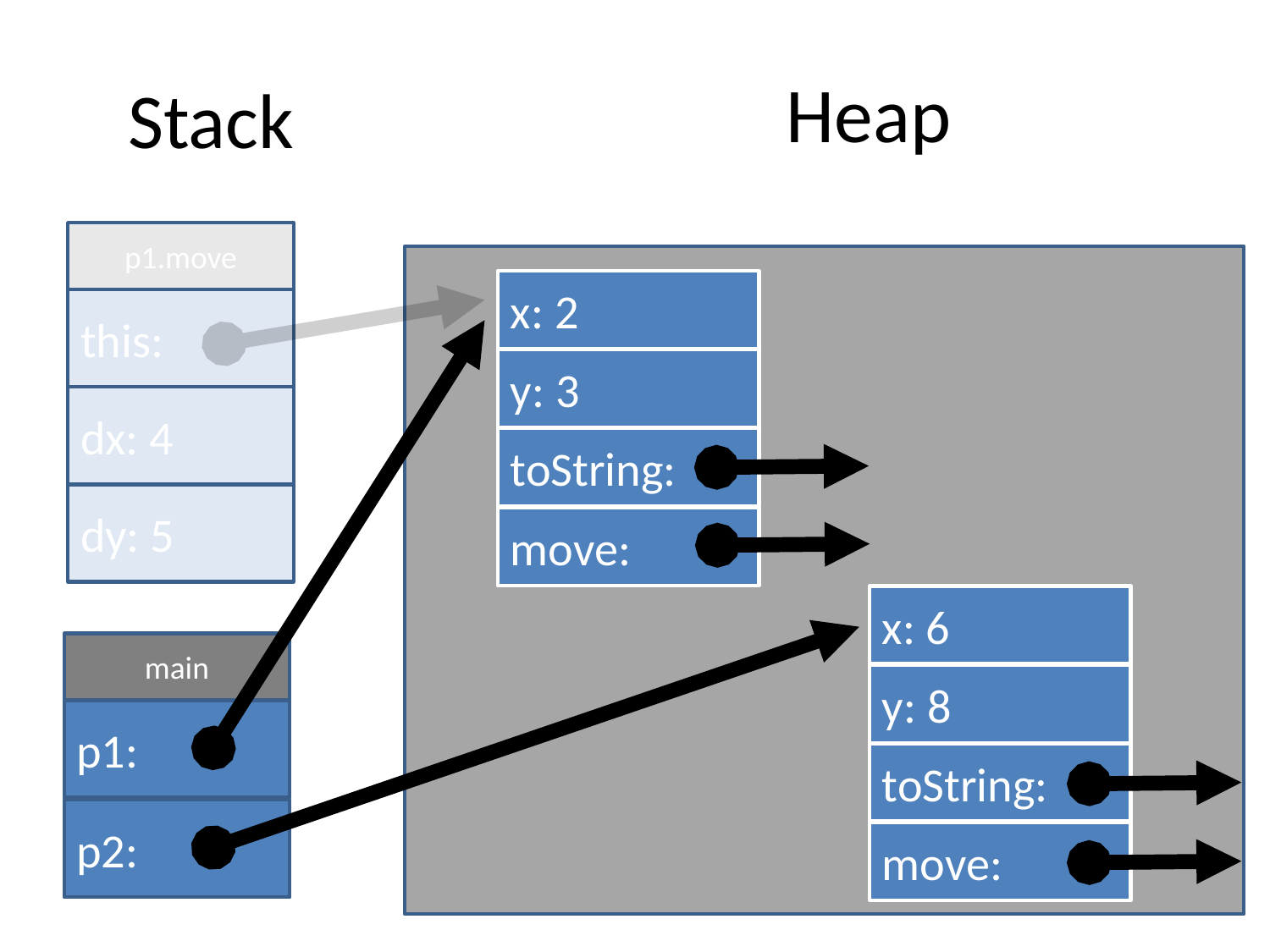

Heap
# Stack

p1.move

x: 2
this:
y: 3
dx: 4
toString:
dy: 5
move:
x: 6
main
p1:
p2:
y: 8
toString:
move: